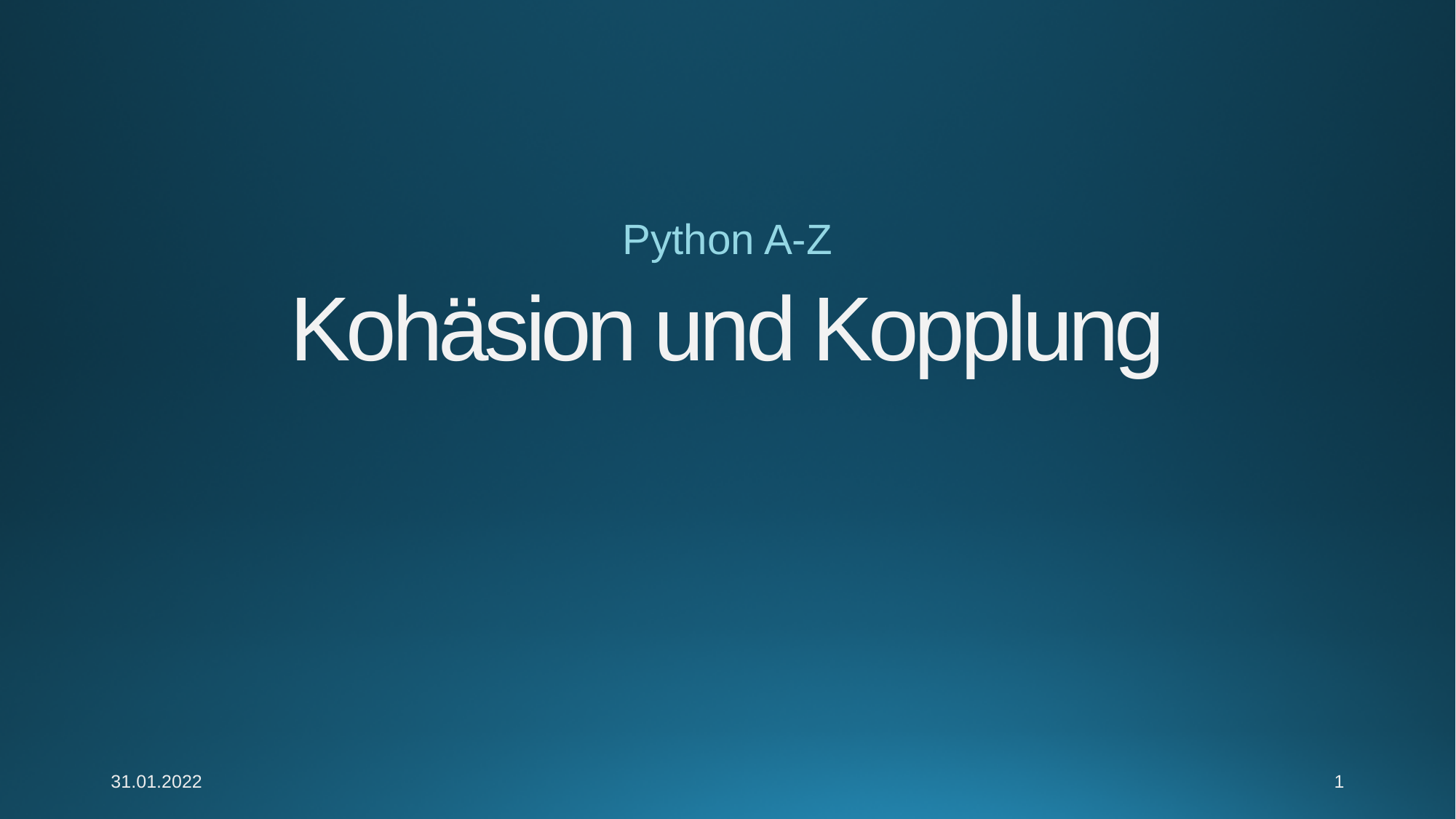

Python A-Z
Kohäsion und Kopplung
31.01.2022
1